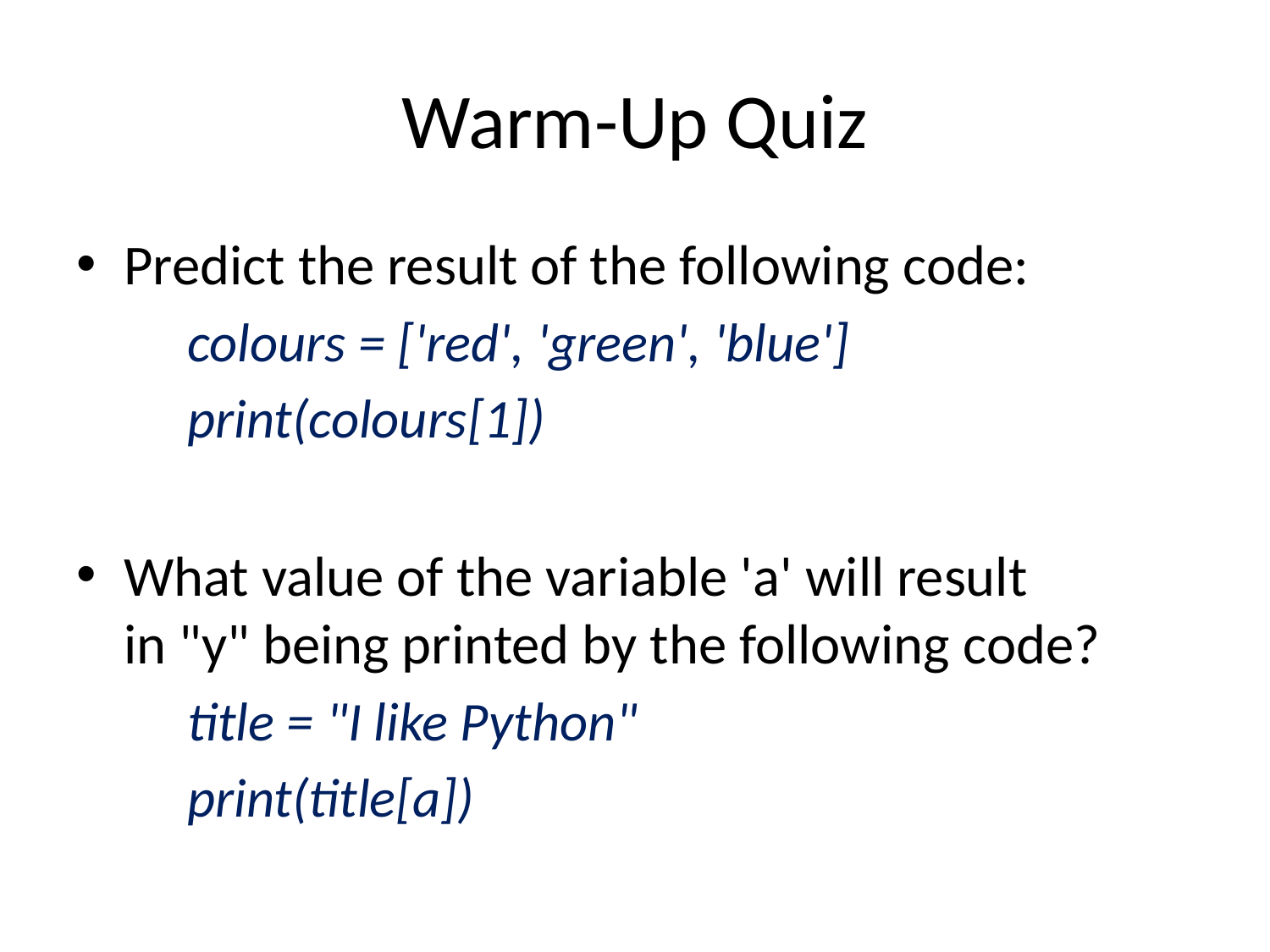

# Warm-Up Quiz
Predict the result of the following code:
colours = ['red', 'green', 'blue']
print(colours[1])

What value of the variable 'a' will result
in "y" being printed by the following code?
title = "I like Python"
print(title[a])